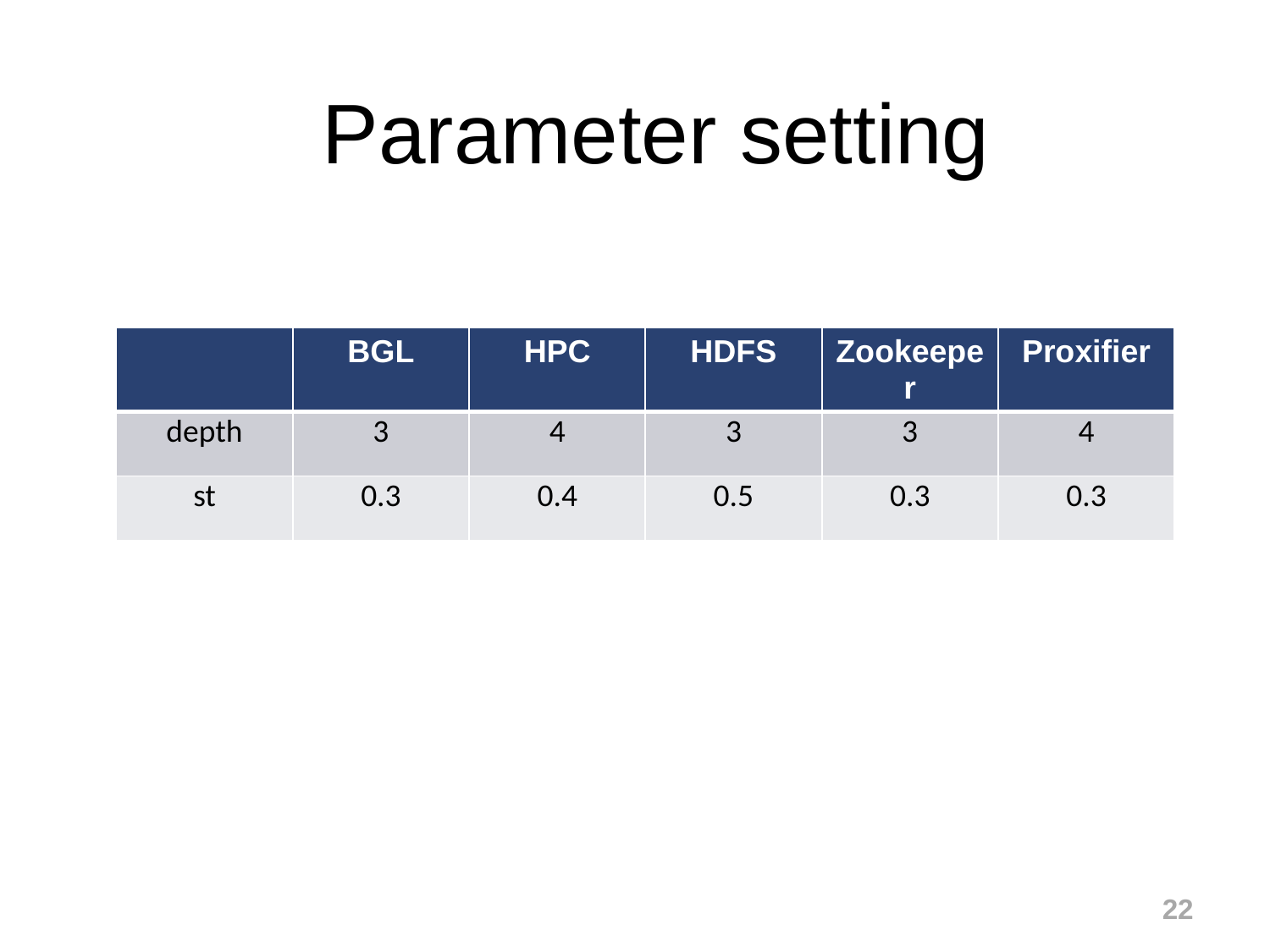

Parameter setting

|  | BGL | HPC | HDFS | Zookeeper | Proxifier |
| --- | --- | --- | --- | --- | --- |
| depth | 3 | 4 | 3 | 3 | 4 |
| st | 0.3 | 0.4 | 0.5 | 0.3 | 0.3 |
22